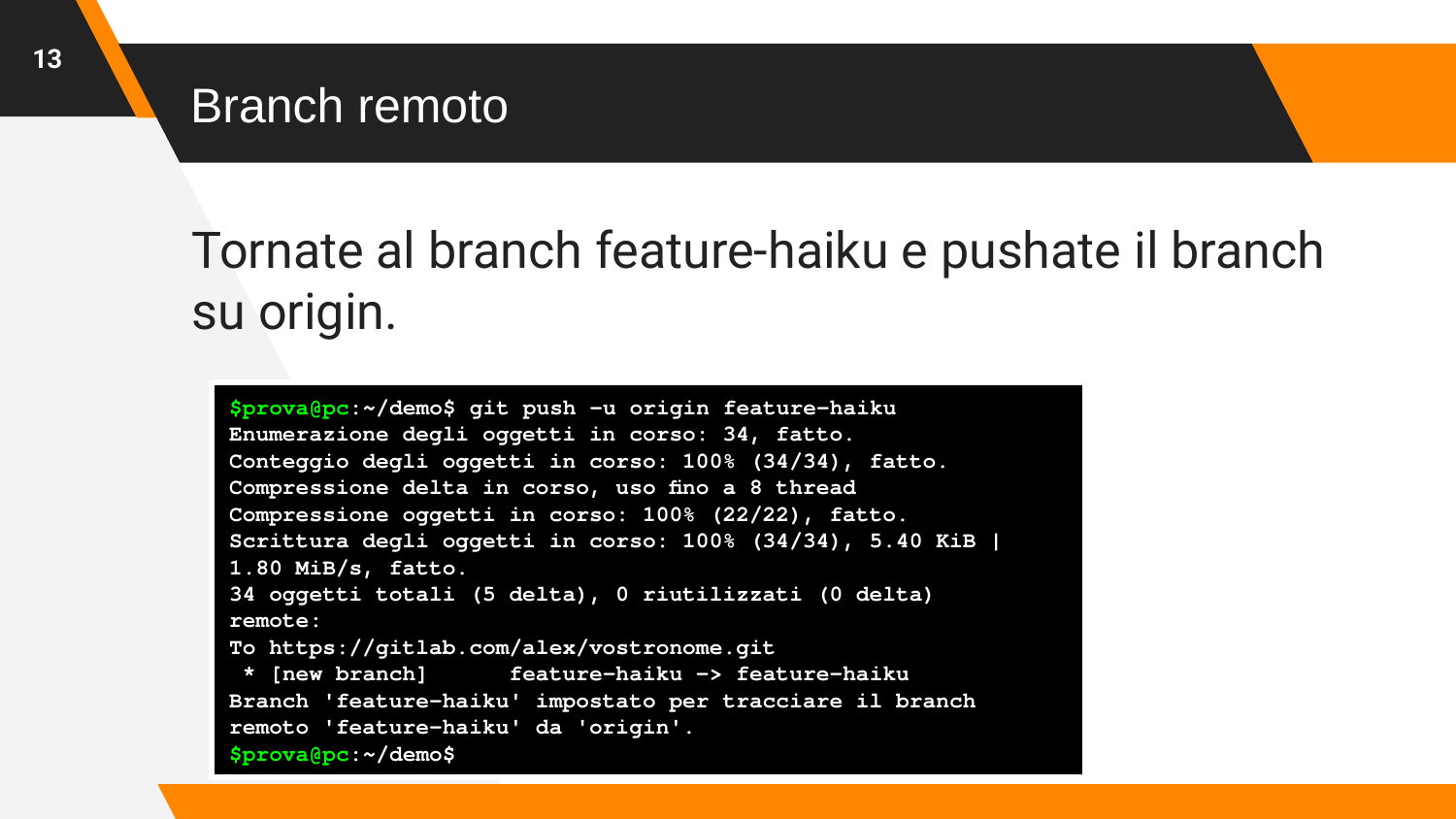

13
# Branch remoto
Tornate al branch feature-haiku e pushate il branch su origin.
$prova@pc:~/demo$ git push -u origin feature-haiku
Enumerazione degli oggetti in corso: 34, fatto.
Conteggio degli oggetti in corso: 100% (34/34), fatto.
Compressione delta in corso, uso fino a 8 thread
Compressione oggetti in corso: 100% (22/22), fatto.
Scrittura degli oggetti in corso: 100% (34/34), 5.40 KiB | 1.80 MiB/s, fatto.
34 oggetti totali (5 delta), 0 riutilizzati (0 delta)
remote:
To https://gitlab.com/alex/vostronome.git
 * [new branch]      feature-haiku -> feature-haiku
Branch 'feature-haiku' impostato per tracciare il branch remoto 'feature-haiku' da 'origin'.
$prova@pc:~/demo$